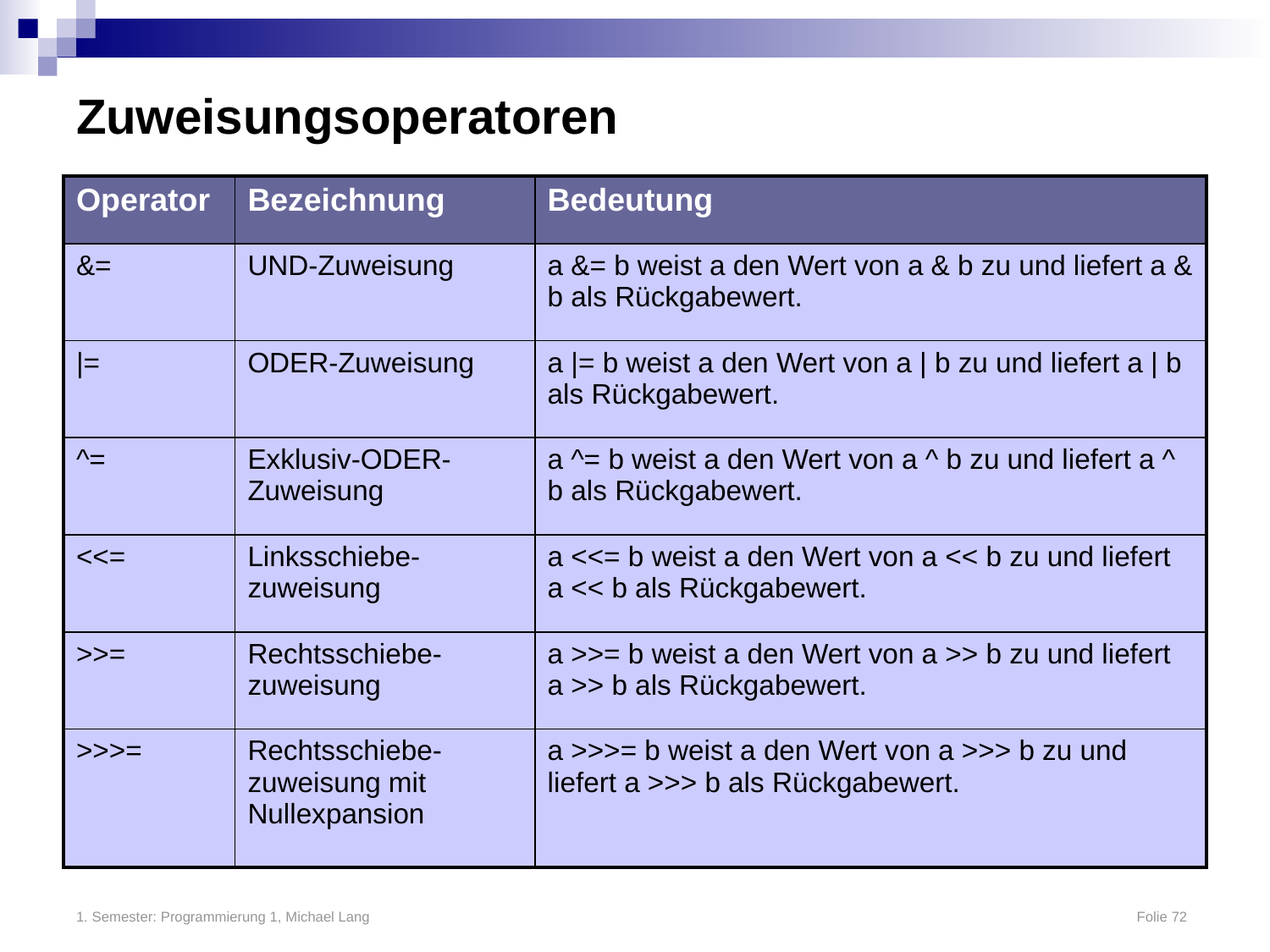

# Zuweisungsoperatoren
| Operator | Bezeichnung | Bedeutung |
| --- | --- | --- |
| &= | UND-Zuweisung | a &= b weist a den Wert von a & b zu und liefert a & b als Rückgabewert. |
| |= | ODER-Zuweisung | a |= b weist a den Wert von a | b zu und liefert a | b als Rückgabewert. |
| ^= | Exklusiv-ODER-Zuweisung | a ^= b weist a den Wert von a ^ b zu und liefert a ^ b als Rückgabewert. |
| <<= | Linksschiebe-zuweisung | a <<= b weist a den Wert von a << b zu und liefert a << b als Rückgabewert. |
| >>= | Rechtsschiebe-zuweisung | a >>= b weist a den Wert von a >> b zu und liefert a >> b als Rückgabewert. |
| >>>= | Rechtsschiebe-zuweisung mit Nullexpansion | a >>>= b weist a den Wert von a >>> b zu und liefert a >>> b als Rückgabewert. |
1. Semester: Programmierung 1, Michael Lang	Folie 72